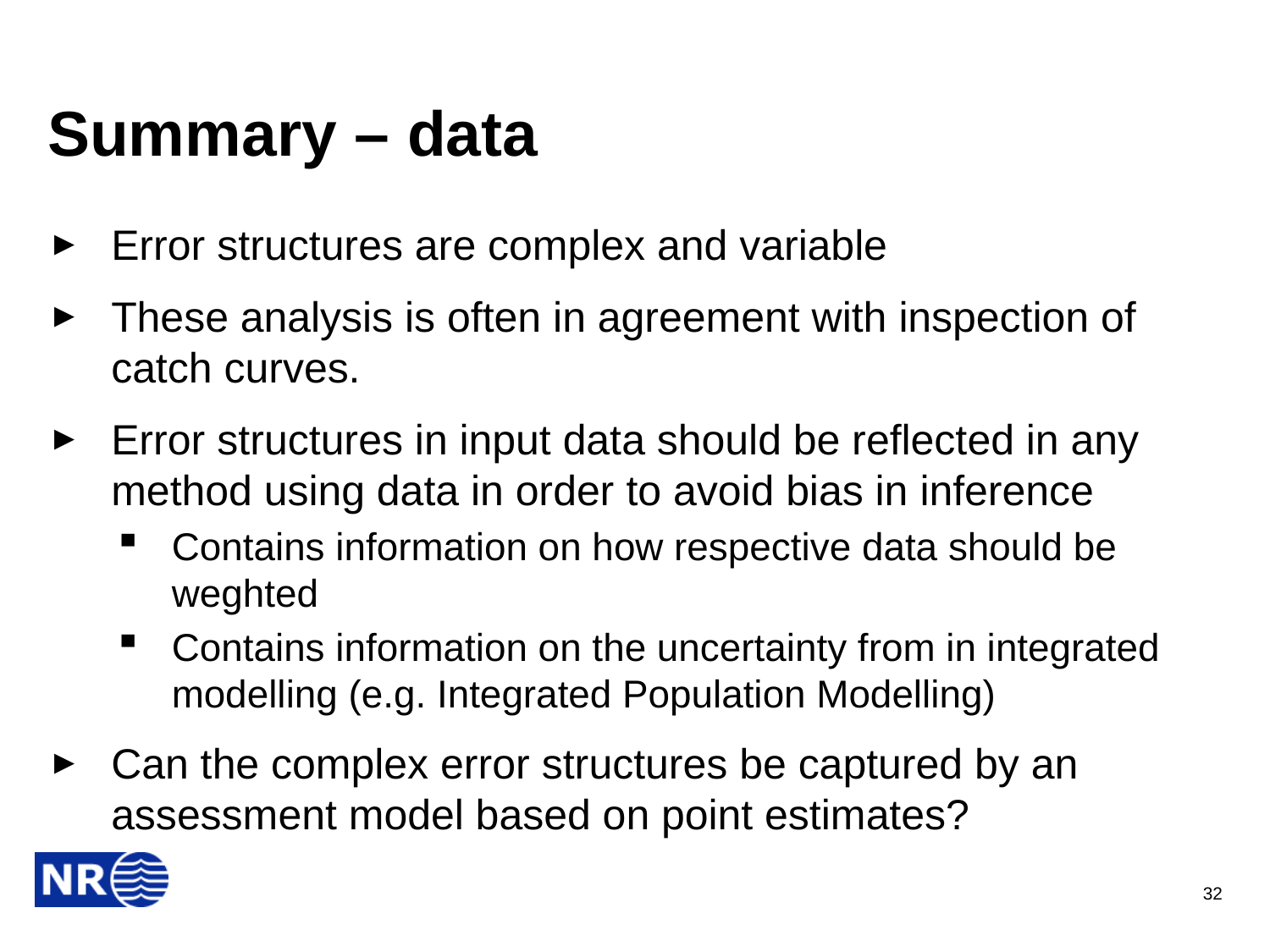

# Summary – data
Error structures are complex and variable
These analysis is often in agreement with inspection of catch curves.
Error structures in input data should be reflected in any method using data in order to avoid bias in inference
Contains information on how respective data should be weghted
Contains information on the uncertainty from in integrated modelling (e.g. Integrated Population Modelling)
Can the complex error structures be captured by an assessment model based on point estimates?

32